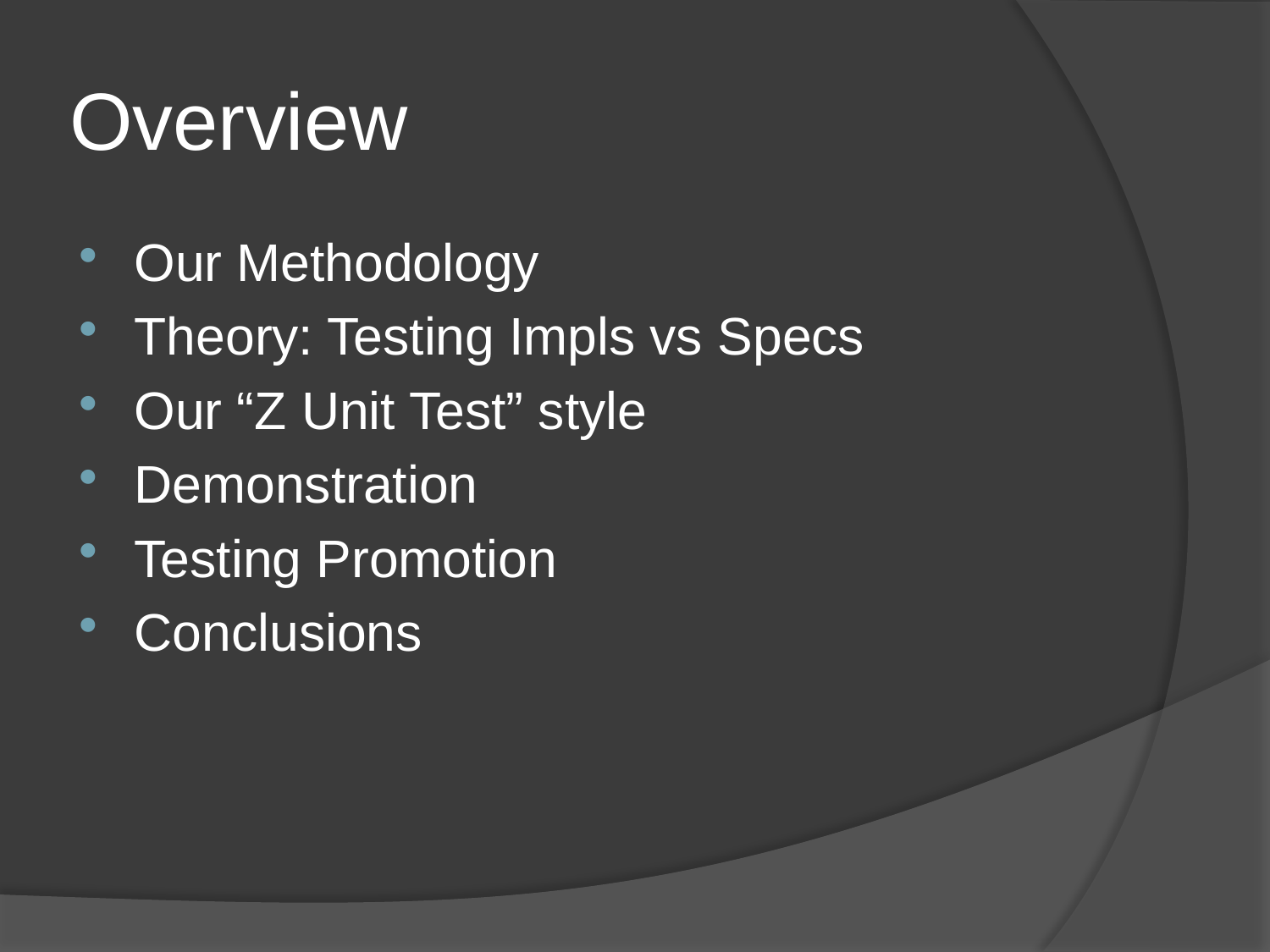

# Overview
Our Methodology
Theory: Testing Impls vs Specs
Our “Z Unit Test” style
Demonstration
Testing Promotion
Conclusions